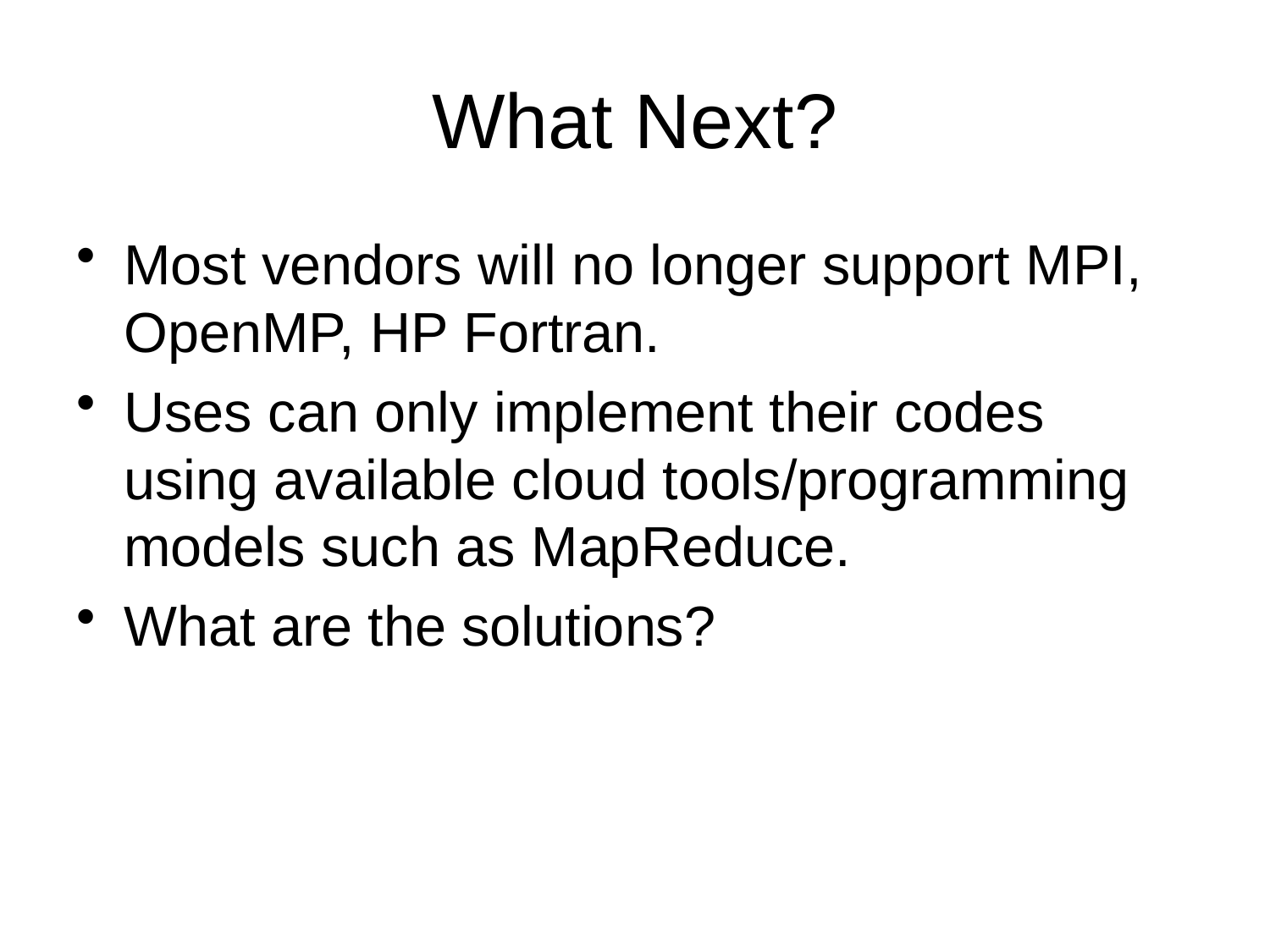

# What Next?
Most vendors will no longer support MPI, OpenMP, HP Fortran.
Uses can only implement their codes using available cloud tools/programming models such as MapReduce.
What are the solutions?